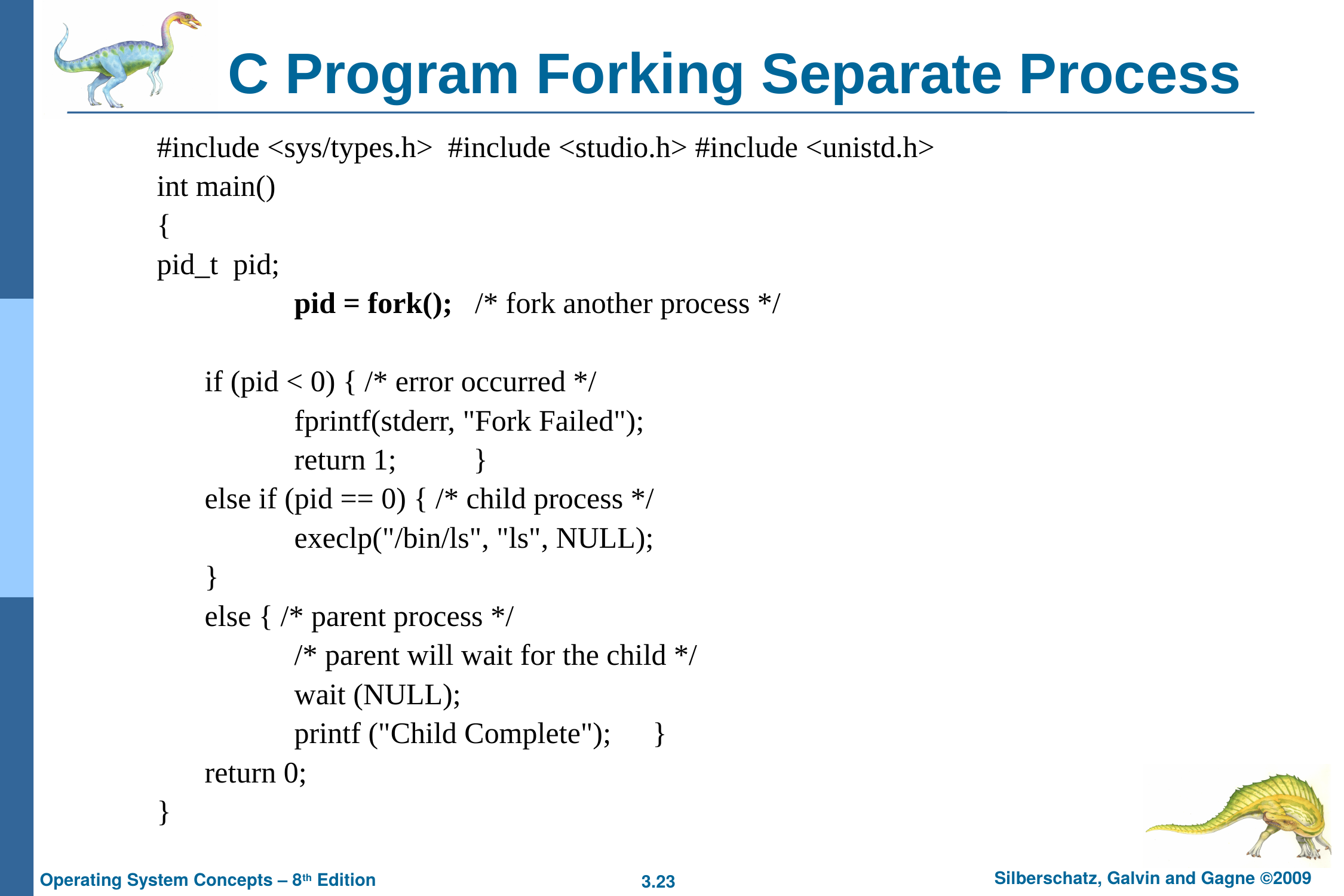

# C Program Forking Separate Process
#include <sys/types.h>  #include <studio.h> #include <unistd.h>
int main()
{
pid_t  pid;
		pid = fork();   /* fork another process */

	if (pid < 0) { /* error occurred */
		fprintf(stderr, "Fork Failed");
		return 1;	}
	else if (pid == 0) { /* child process */
		execlp("/bin/ls", "ls", NULL);
	}
	else { /* parent process */
		/* parent will wait for the child */
		wait (NULL);
		printf ("Child Complete"); 	}
	return 0;
}